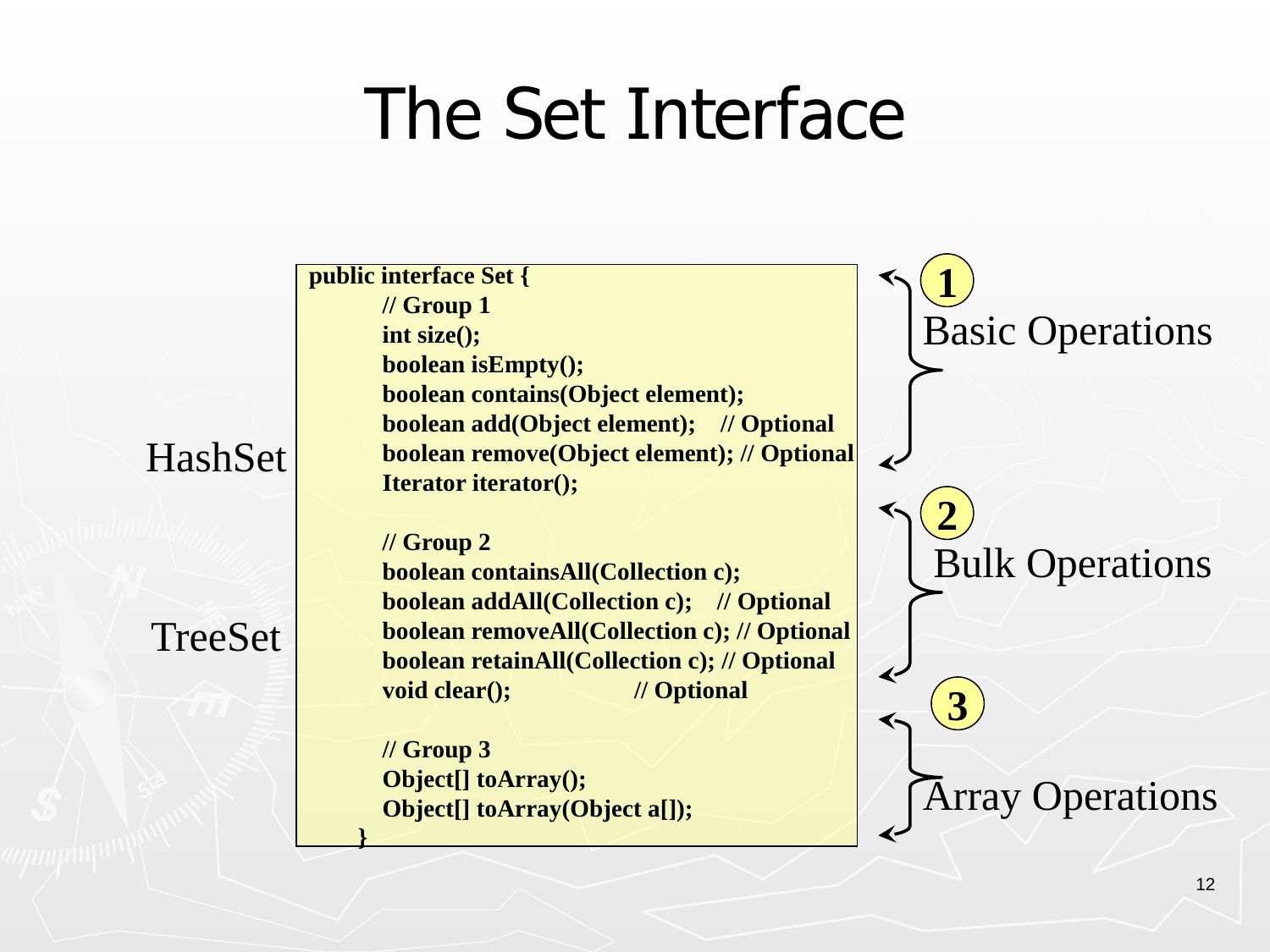

# The Set Interface

1
public interface Set {
            // Group 1
            int size();
            boolean isEmpty();
            boolean contains(Object element);
            boolean add(Object element);    // Optional
            boolean remove(Object element); // Optional
            Iterator iterator();

            // Group 2
            boolean containsAll(Collection c);
            boolean addAll(Collection c);    // Optional
            boolean removeAll(Collection c); // Optional
            boolean retainAll(Collection c); // Optional
            void clear();                    // Optional

            // Group 3
            Object[] toArray();
            Object[] toArray(Object a[]);
        }

Basic Operations
HashSet
2

Bulk Operations
TreeSet
3

Array Operations
12